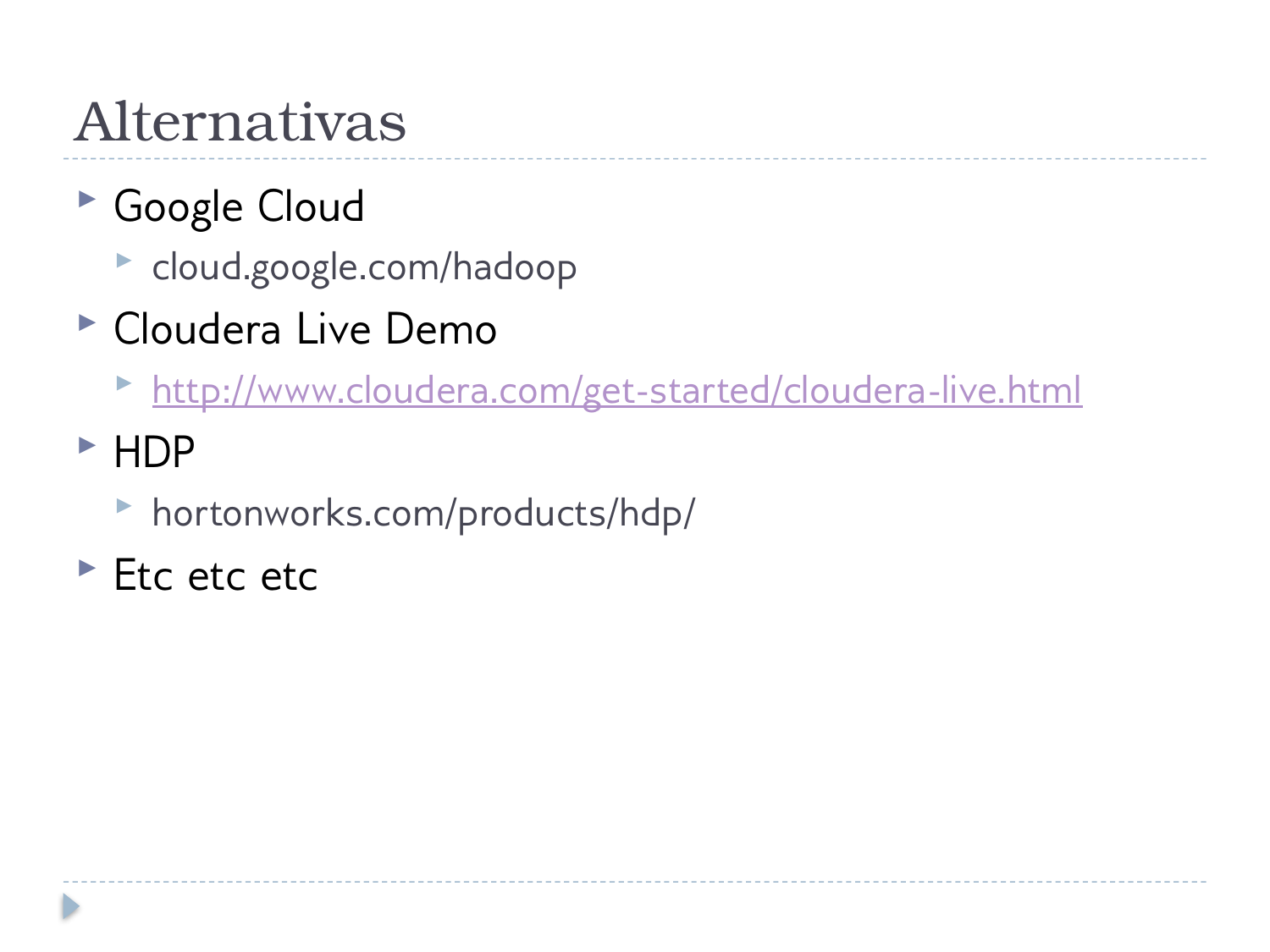

# Alternativas
Google Cloud
cloud.google.com/hadoop
Cloudera Live Demo
http://www.cloudera.com/get-started/cloudera-live.html
HDP
hortonworks.com/products/hdp/
Etc etc etc